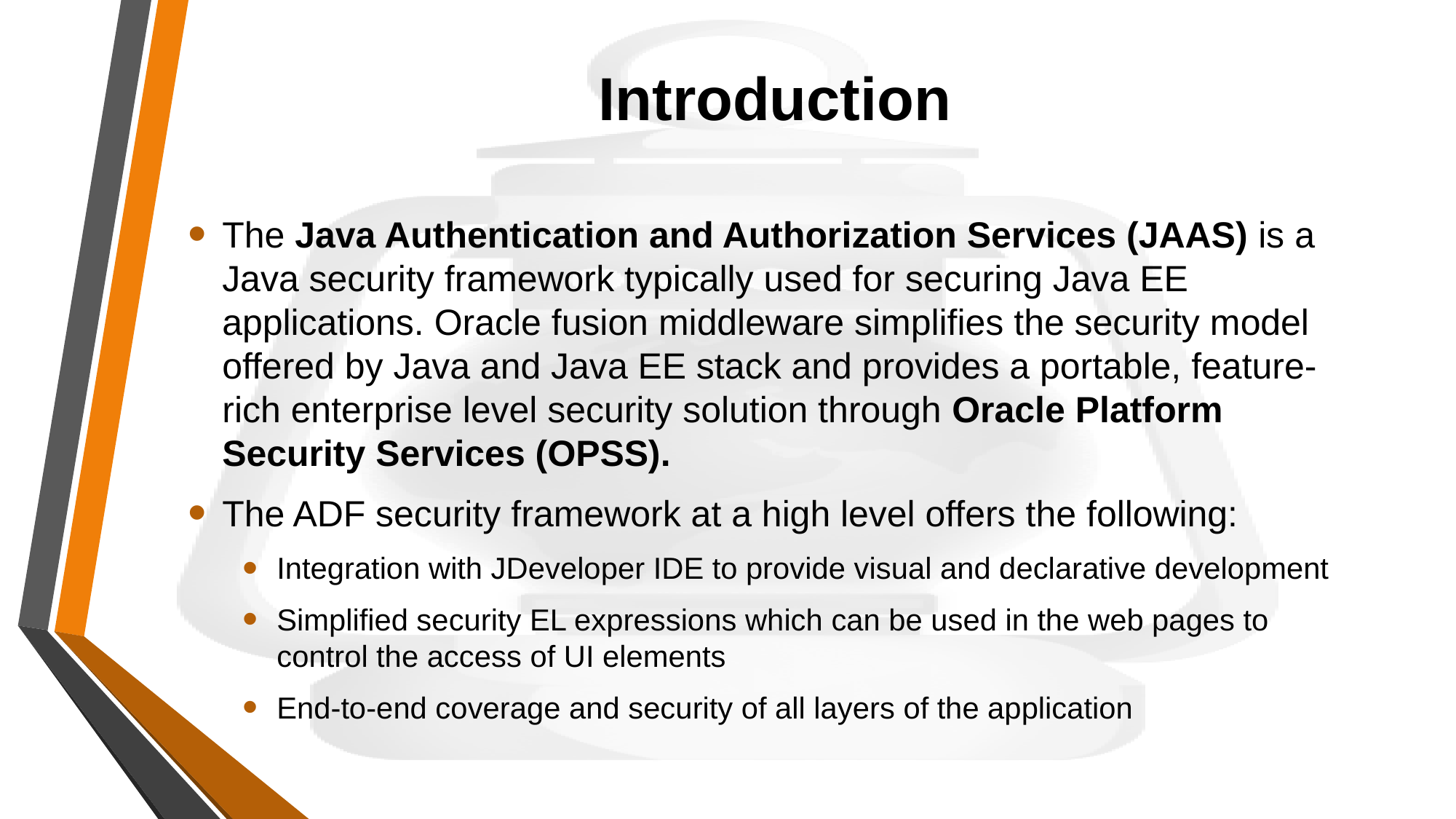

# Introduction
The Java Authentication and Authorization Services (JAAS) is a Java security framework typically used for securing Java EE applications. Oracle fusion middleware simplifies the security model offered by Java and Java EE stack and provides a portable, feature-rich enterprise level security solution through Oracle Platform Security Services (OPSS).
The ADF security framework at a high level offers the following:
Integration with JDeveloper IDE to provide visual and declarative development
Simplified security EL expressions which can be used in the web pages to control the access of UI elements
End-to-end coverage and security of all layers of the application